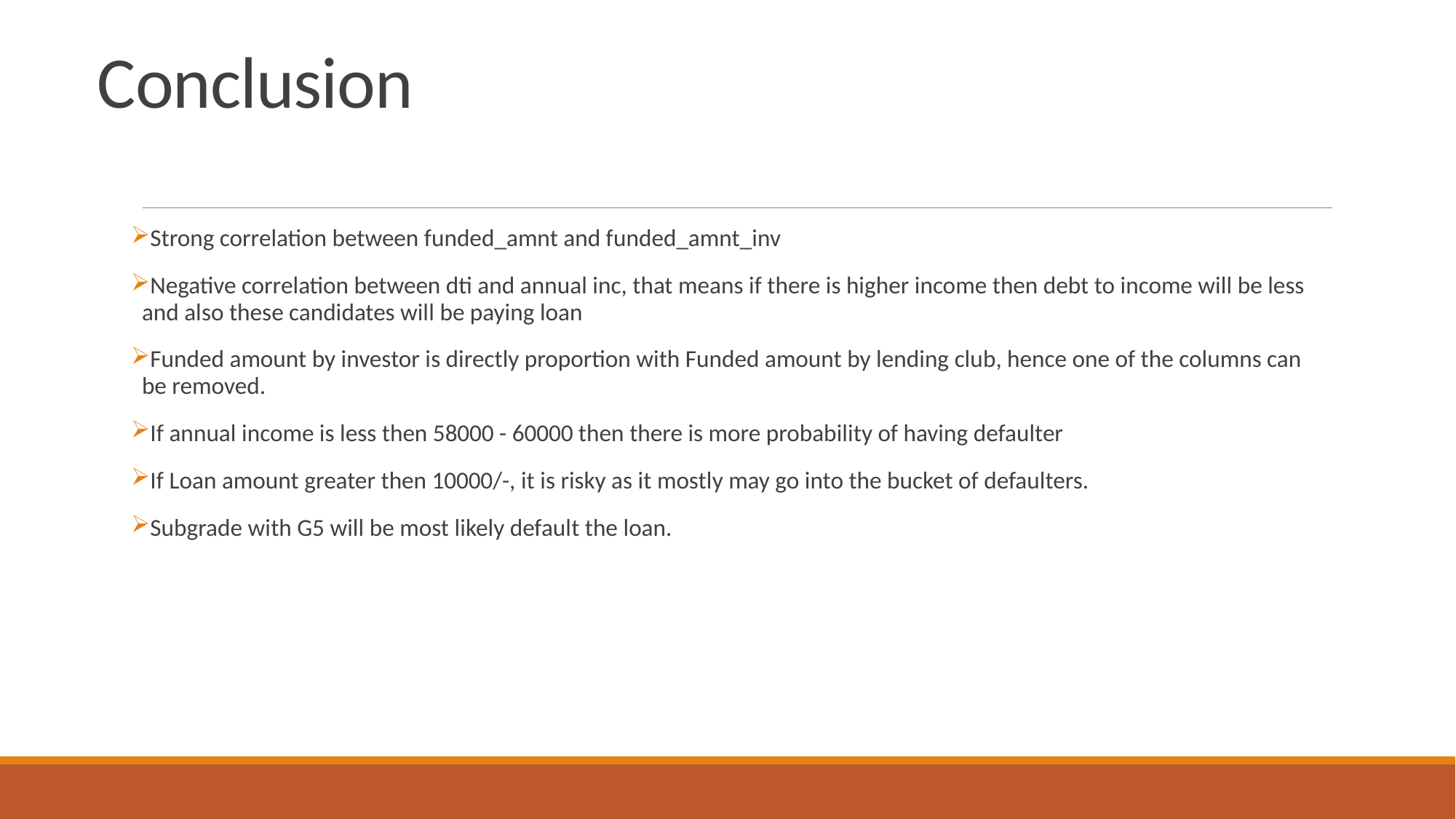

# Conclusion
Strong correlation between funded_amnt and funded_amnt_inv
Negative correlation between dti and annual inc, that means if there is higher income then debt to income will be less and also these candidates will be paying loan
Funded amount by investor is directly proportion with Funded amount by lending club, hence one of the columns can be removed.
If annual income is less then 58000 - 60000 then there is more probability of having defaulter
If Loan amount greater then 10000/-, it is risky as it mostly may go into the bucket of defaulters.
Subgrade with G5 will be most likely default the loan.